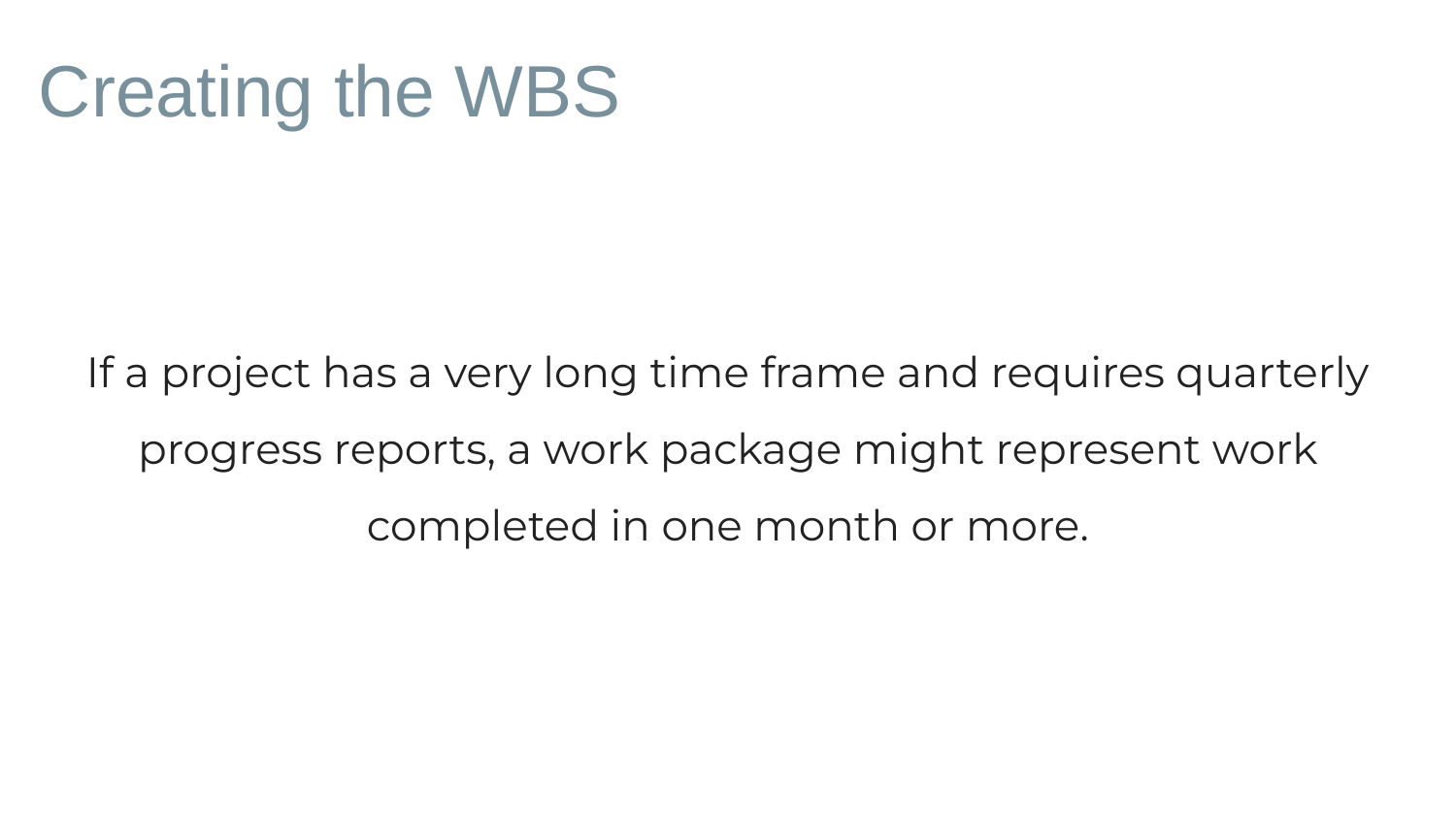

# Creating the WBS
If a project has a very long time frame and requires quarterly progress reports, a work package might represent work completed in one month or more.